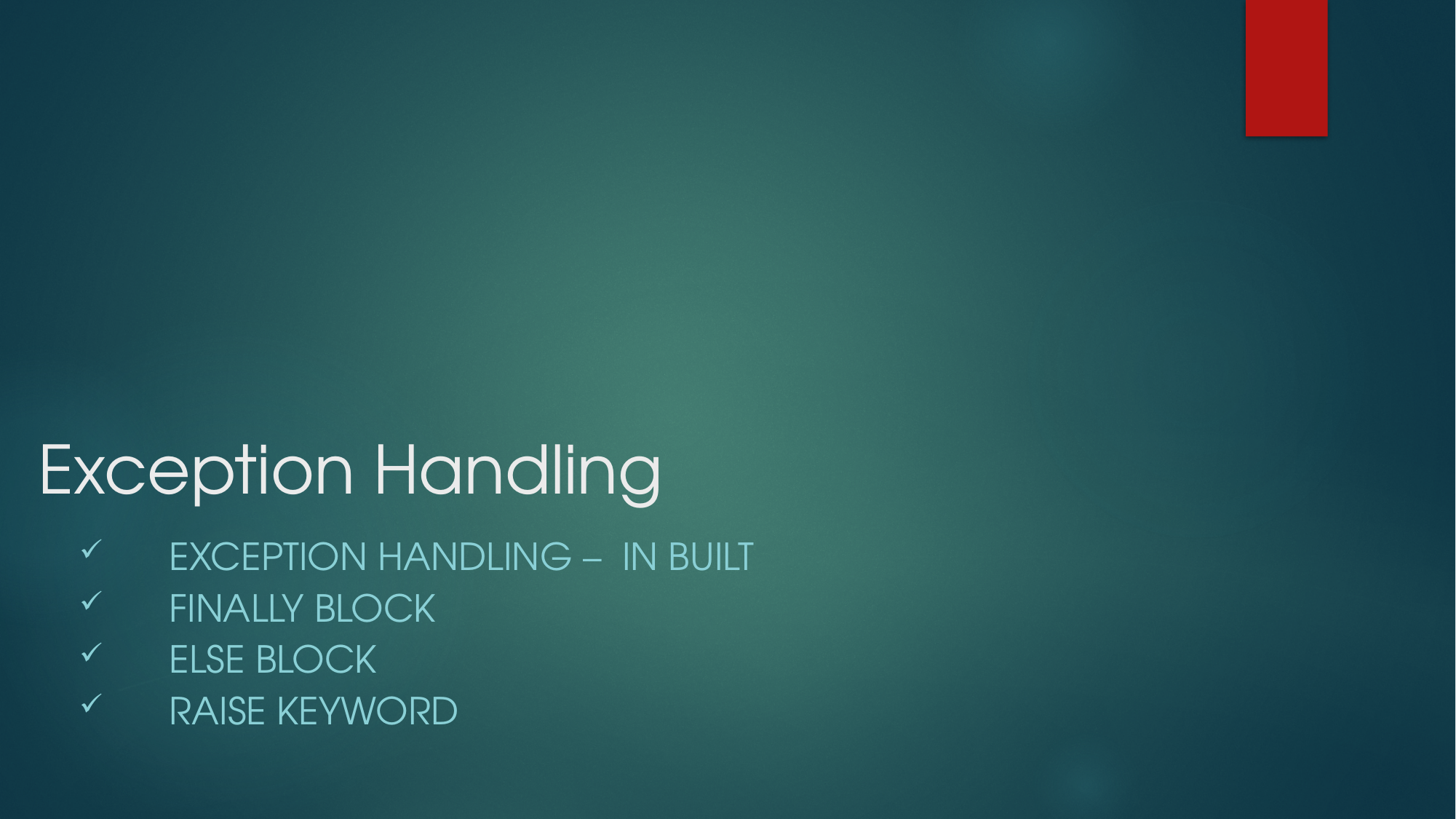

# Exception Handling

Exception handling –  in built
Finally Block
Else Block
Raise keyword